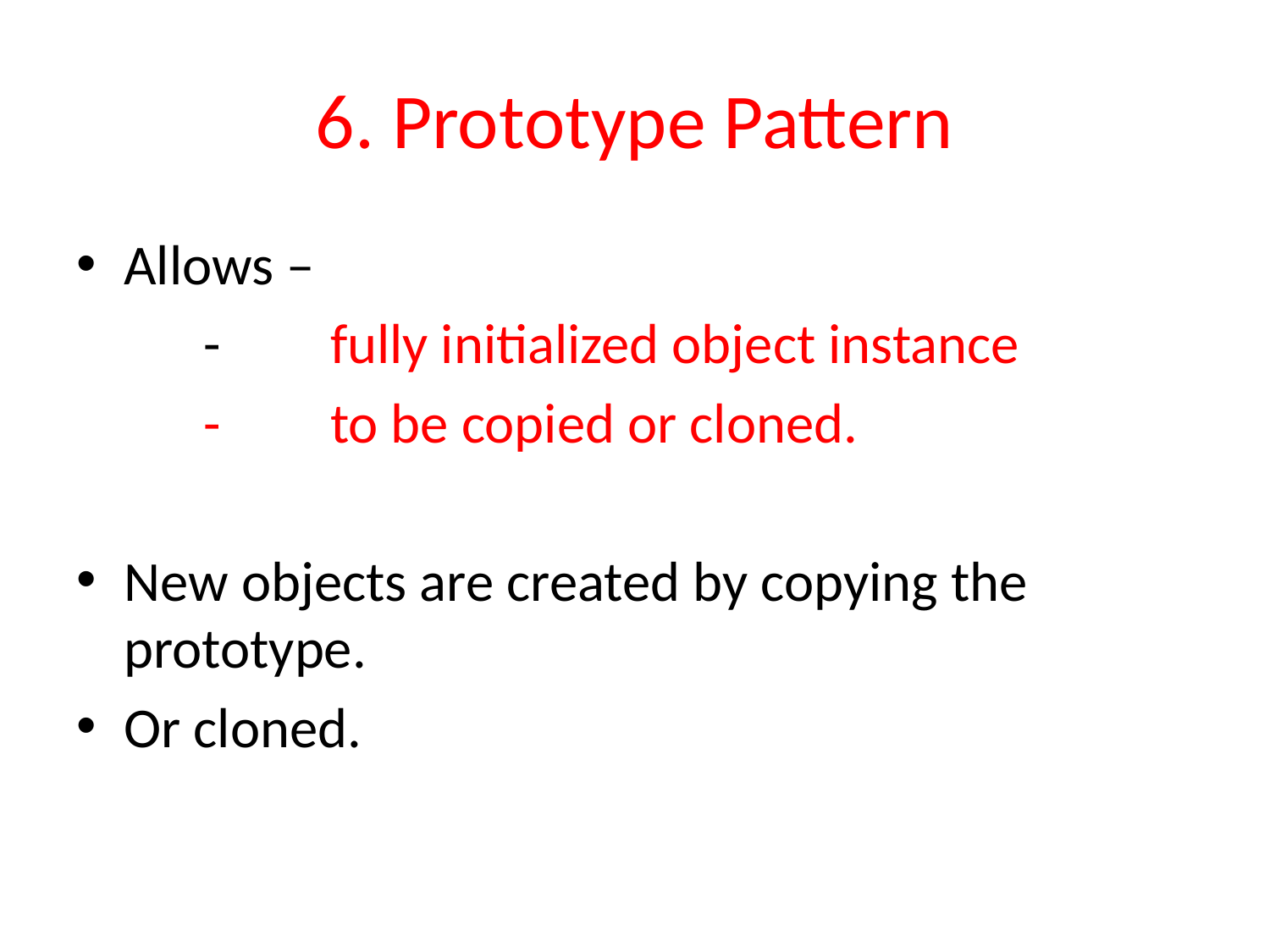

# 6. Prototype Pattern
Allows –
	-	fully initialized object instance
	-	to be copied or cloned.

New objects are created by copying the prototype.
Or cloned.